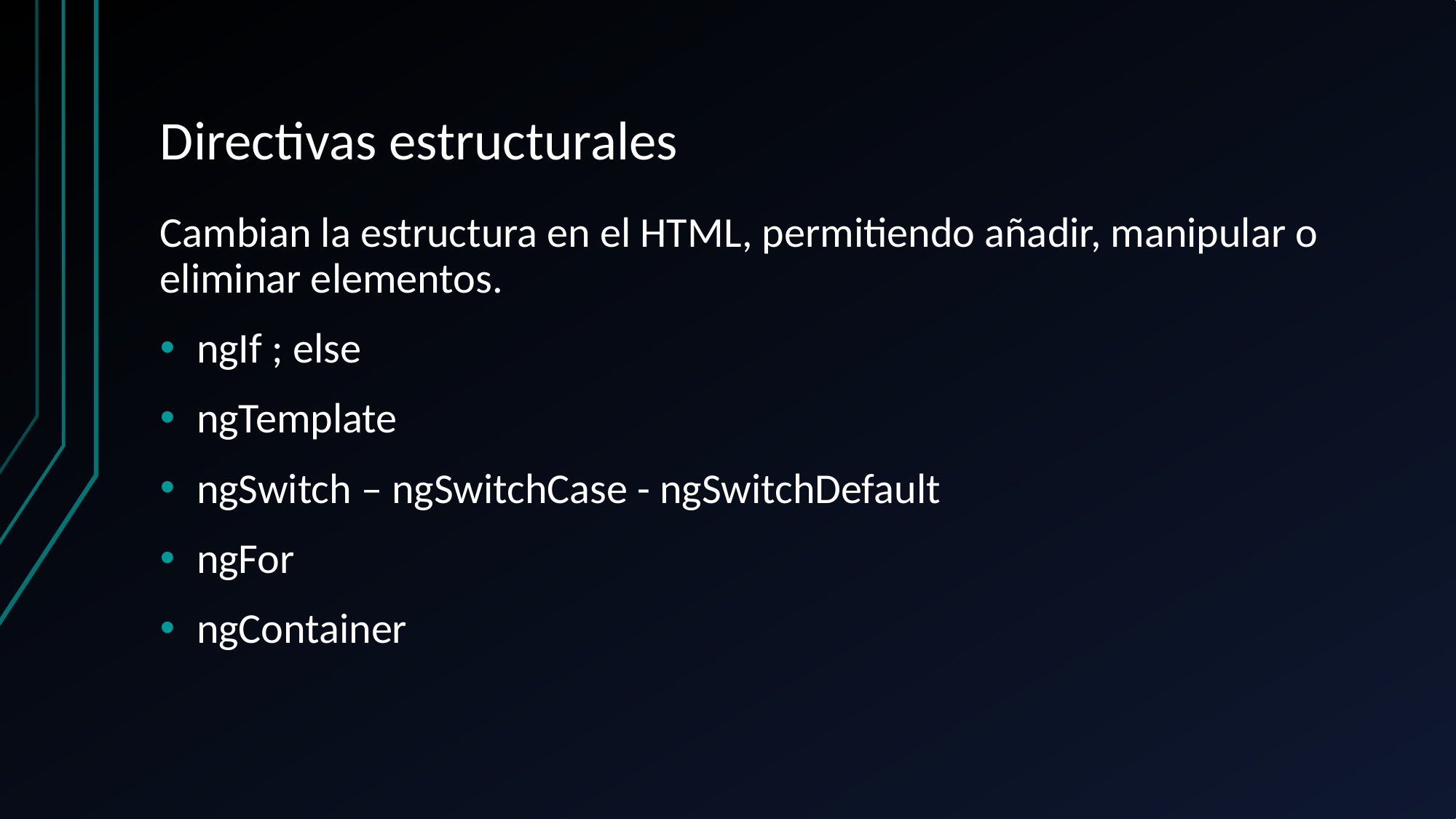

# Directivas estructurales
Cambian la estructura en el HTML, permitiendo añadir, manipular o eliminar elementos.
ngIf ; else
ngTemplate
ngSwitch – ngSwitchCase - ngSwitchDefault
ngFor
ngContainer